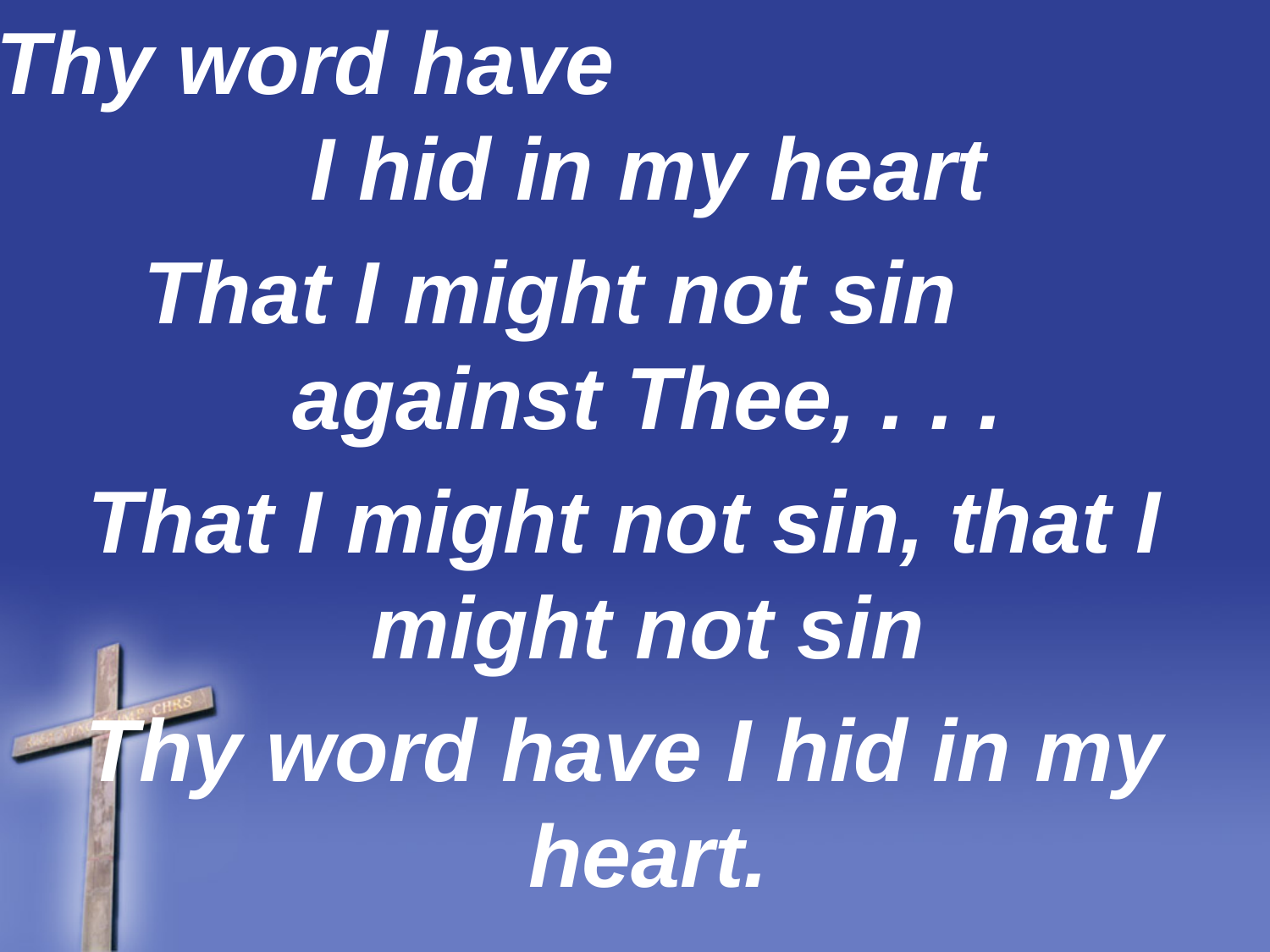

Thy word have                           I hid in my heart
That I might not sin       against Thee, . . .
That I might not sin, that I might not sin
Thy word have I hid in my heart.